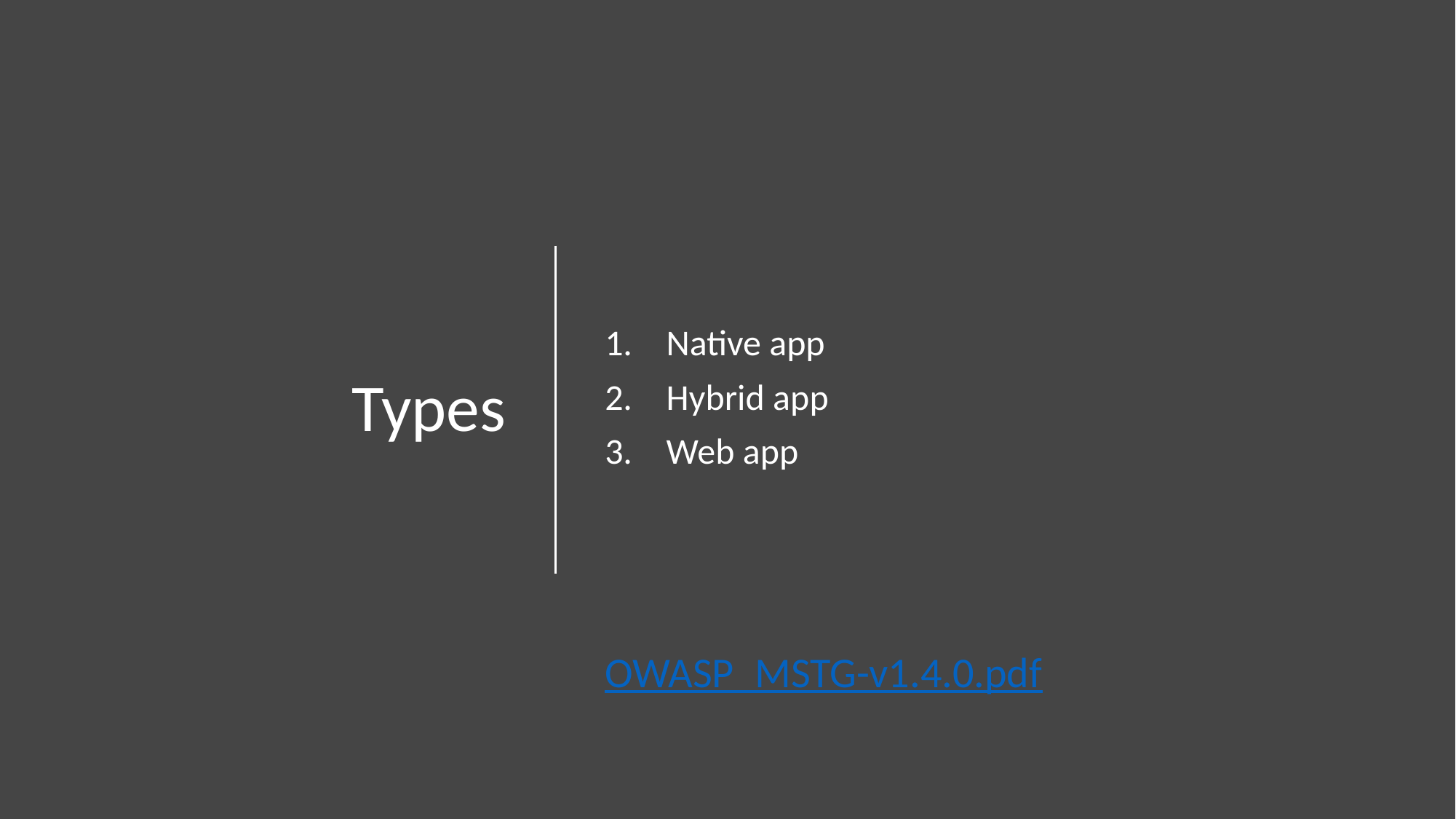

# Types
Native app
Hybrid app
Web app

OWASP_MSTG-v1.4.0.pdf